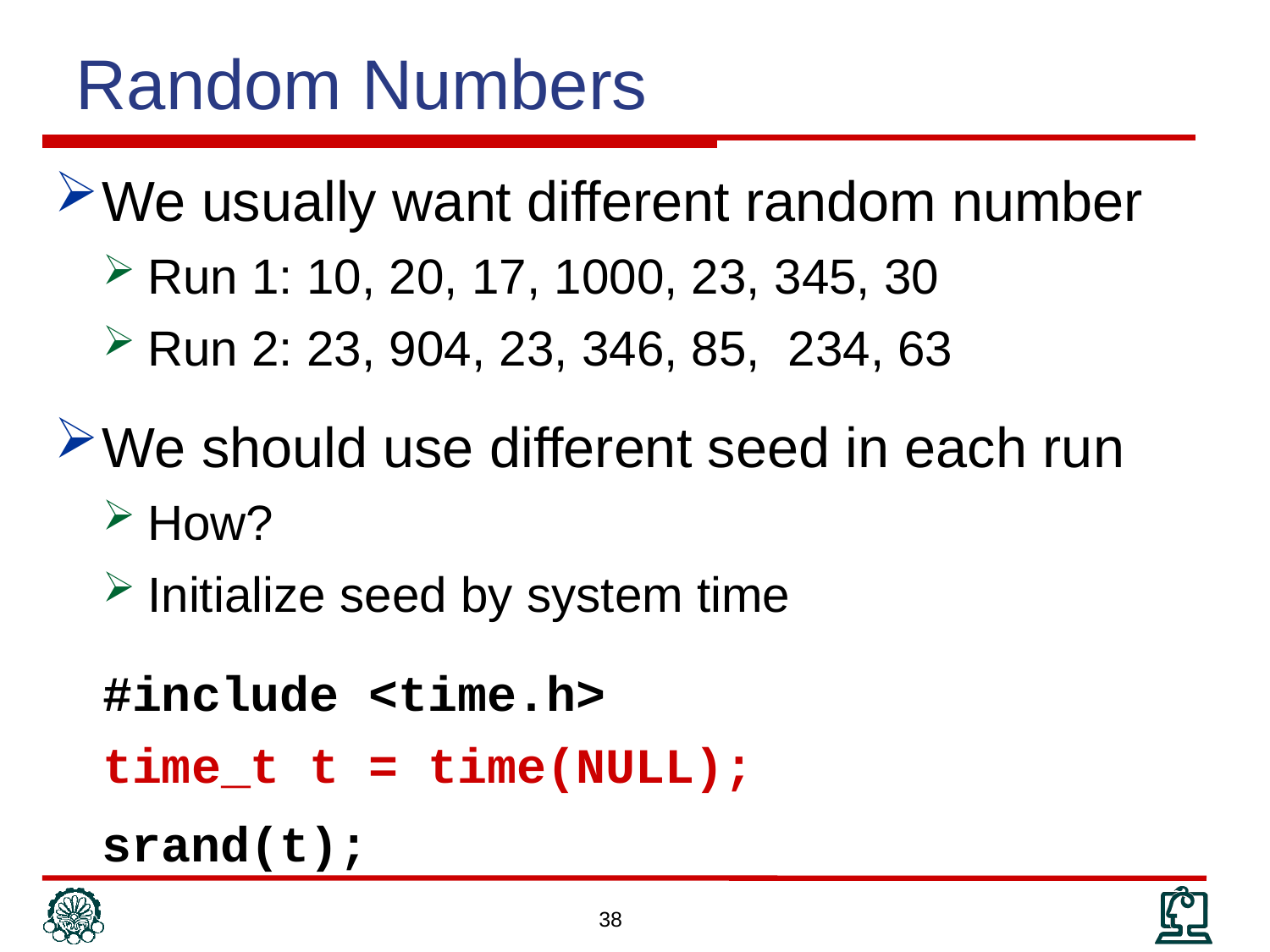

Random Numbers
We usually want different random number
Run 1: 10, 20, 17, 1000, 23, 345, 30
Run 2: 23, 904, 23, 346, 85,  234, 63
We should use different seed in each run
How?
Initialize seed by system time

#include <time.h>
time_t t = time(NULL);
	srand(t);

38